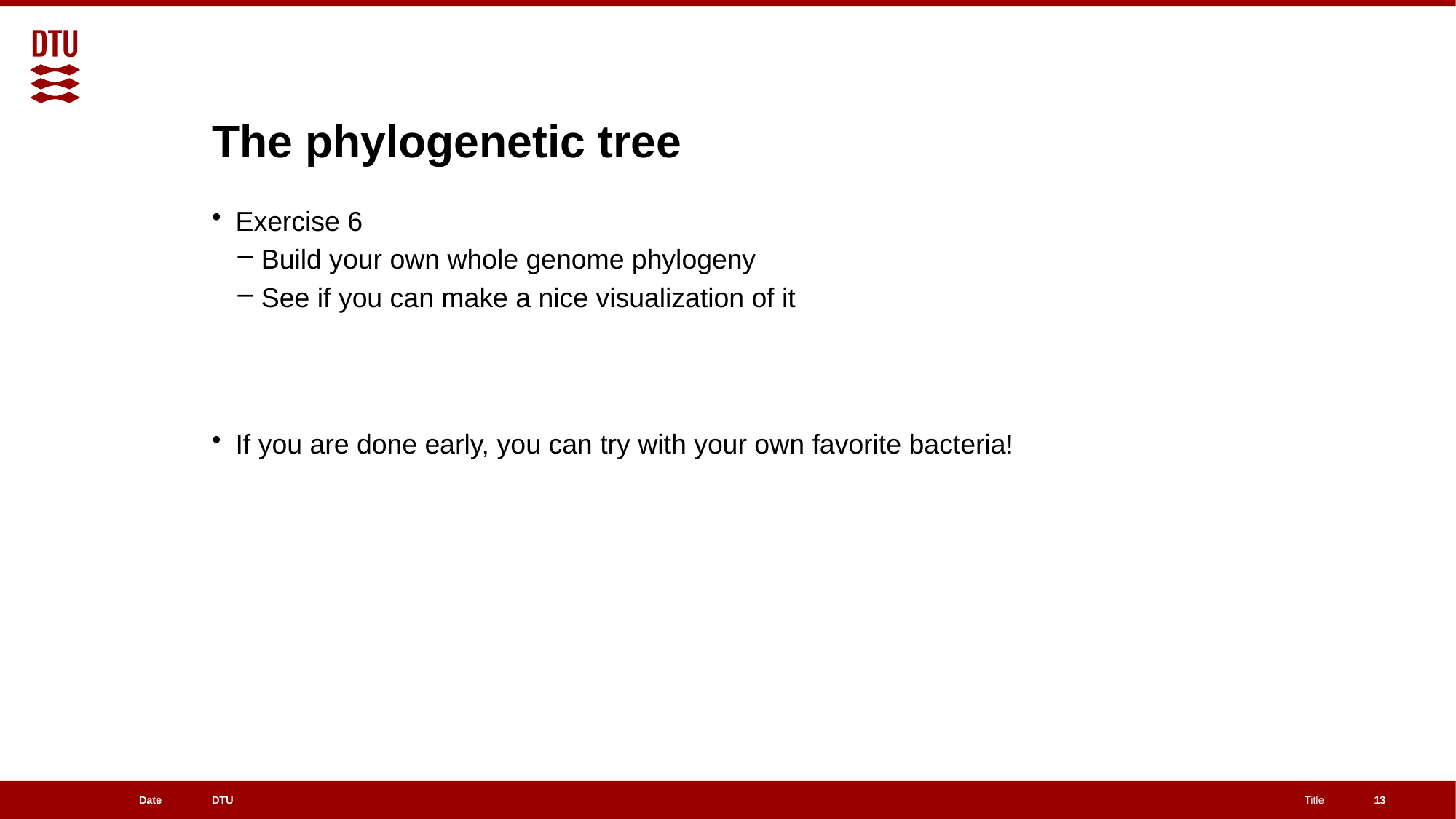

# The phylogenetic tree
Exercise 6
Build your own whole genome phylogeny
See if you can make a nice visualization of it

If you are done early, you can try with your own favorite bacteria!
13